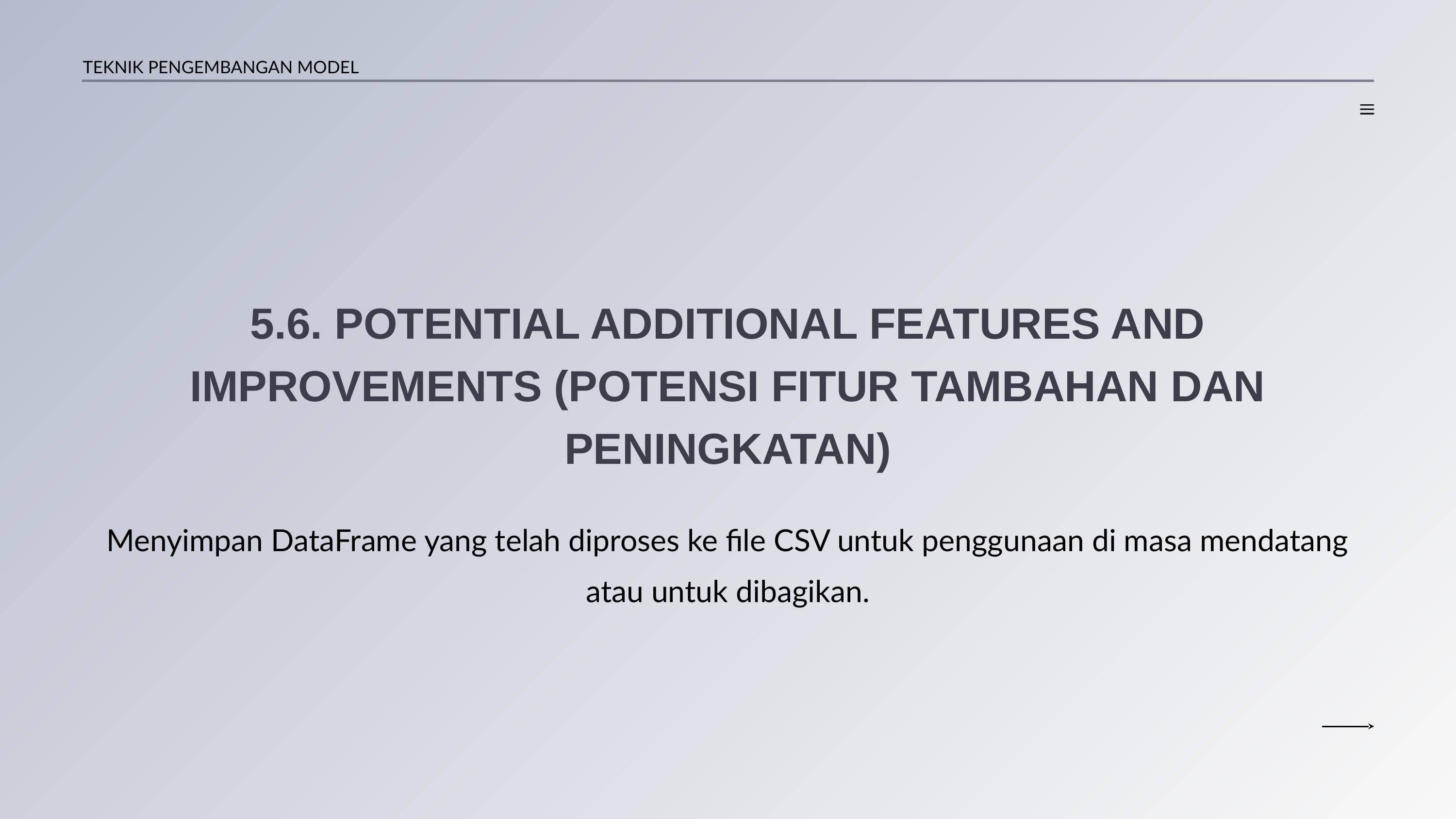

TEKNIK PENGEMBANGAN MODEL

5.6. POTENTIAL ADDITIONAL FEATURES AND IMPROVEMENTS (POTENSI FITUR TAMBAHAN DAN PENINGKATAN)

Menyimpan DataFrame yang telah diproses ke file CSV untuk penggunaan di masa mendatang atau untuk dibagikan.